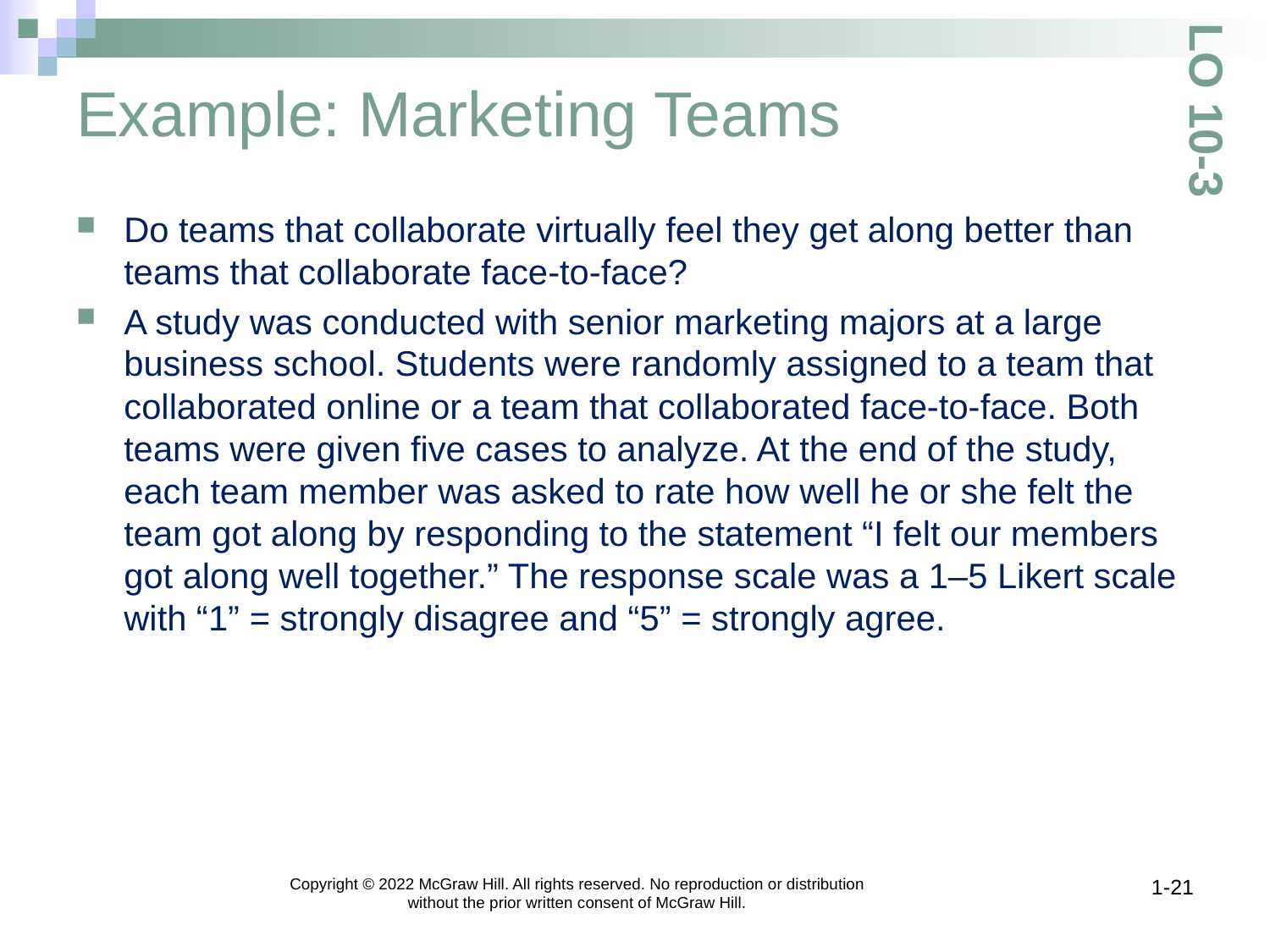

# Example: Marketing Teams
LO 10-3
Do teams that collaborate virtually feel they get along better than teams that collaborate face-to-face?
A study was conducted with senior marketing majors at a large business school. Students were randomly assigned to a team that collaborated online or a team that collaborated face-to-face. Both teams were given five cases to analyze. At the end of the study, each team member was asked to rate how well he or she felt the team got along by responding to the statement “I felt our members got along well together.” The response scale was a 1–5 Likert scale with “1” = strongly disagree and “5” = strongly agree.
Copyright © 2022 McGraw Hill. All rights reserved. No reproduction or distribution without the prior written consent of McGraw Hill.
1-21